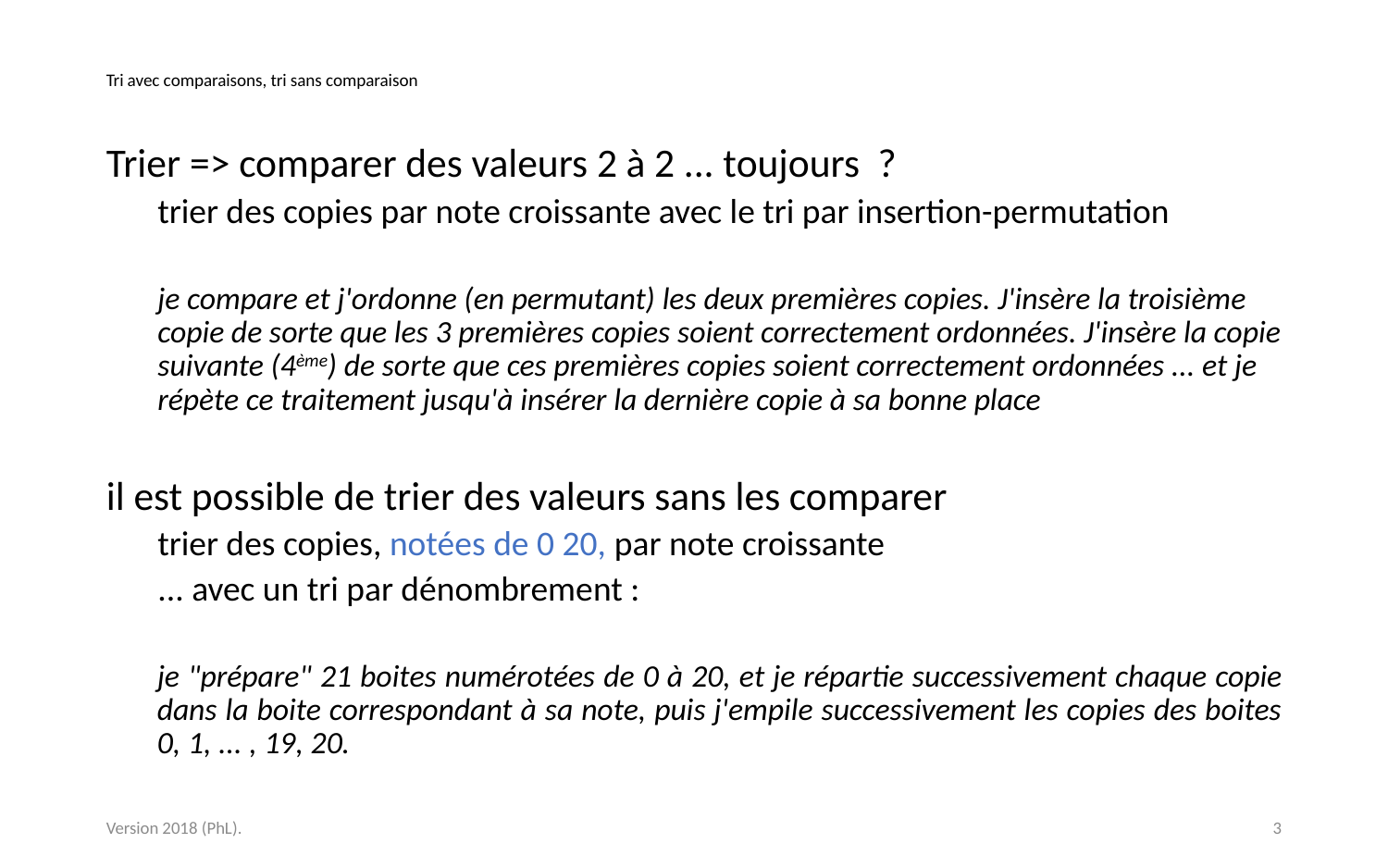

# Tri avec comparaisons, tri sans comparaison
Trier => comparer des valeurs 2 à 2 ... toujours  ?
trier des copies par note croissante avec le tri par insertion-permutation

je compare et j'ordonne (en permutant) les deux premières copies. J'insère la troisième copie de sorte que les 3 premières copies soient correctement ordonnées. J'insère la copie suivante (4ème) de sorte que ces premières copies soient correctement ordonnées ... et je répète ce traitement jusqu'à insérer la dernière copie à sa bonne place

il est possible de trier des valeurs sans les comparer
trier des copies, notées de 0 20, par note croissante
... avec un tri par dénombrement :

je "prépare" 21 boites numérotées de 0 à 20, et je répartie successivement chaque copie dans la boite correspondant à sa note, puis j'empile successivement les copies des boites 0, 1, ... , 19, 20.

Version 2018 (PhL).
3